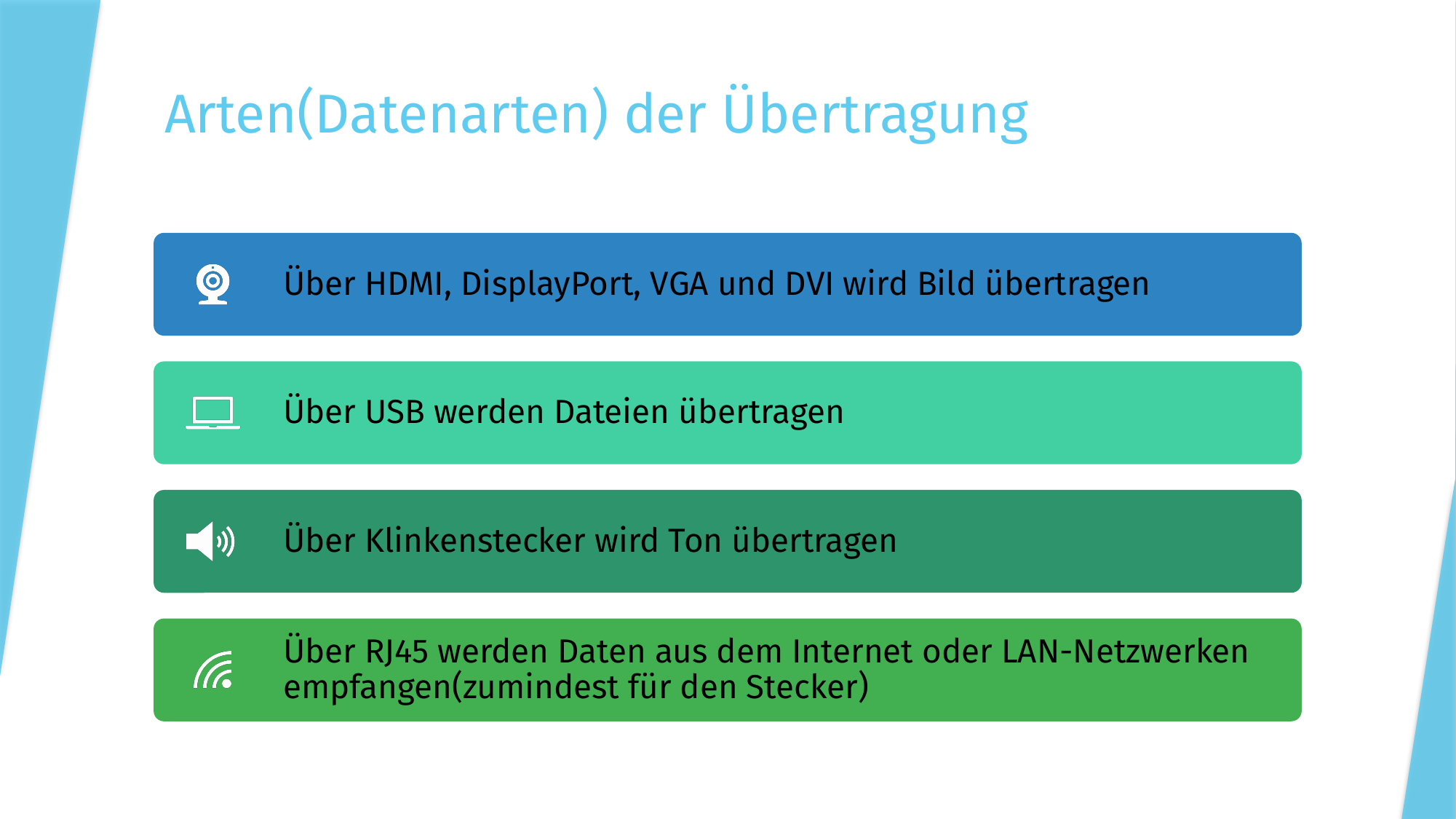

# Arten(Datenarten) der Übertragung
Über HDMI, DisplayPort, VGA und DVI wird Bild übertragen
Über USB werden Dateien übertragen
Über Klinkenstecker wird Ton übertragen
Über RJ45 werden Daten aus dem Internet oder LAN-Netzwerken empfangen(zumindest für den Stecker)